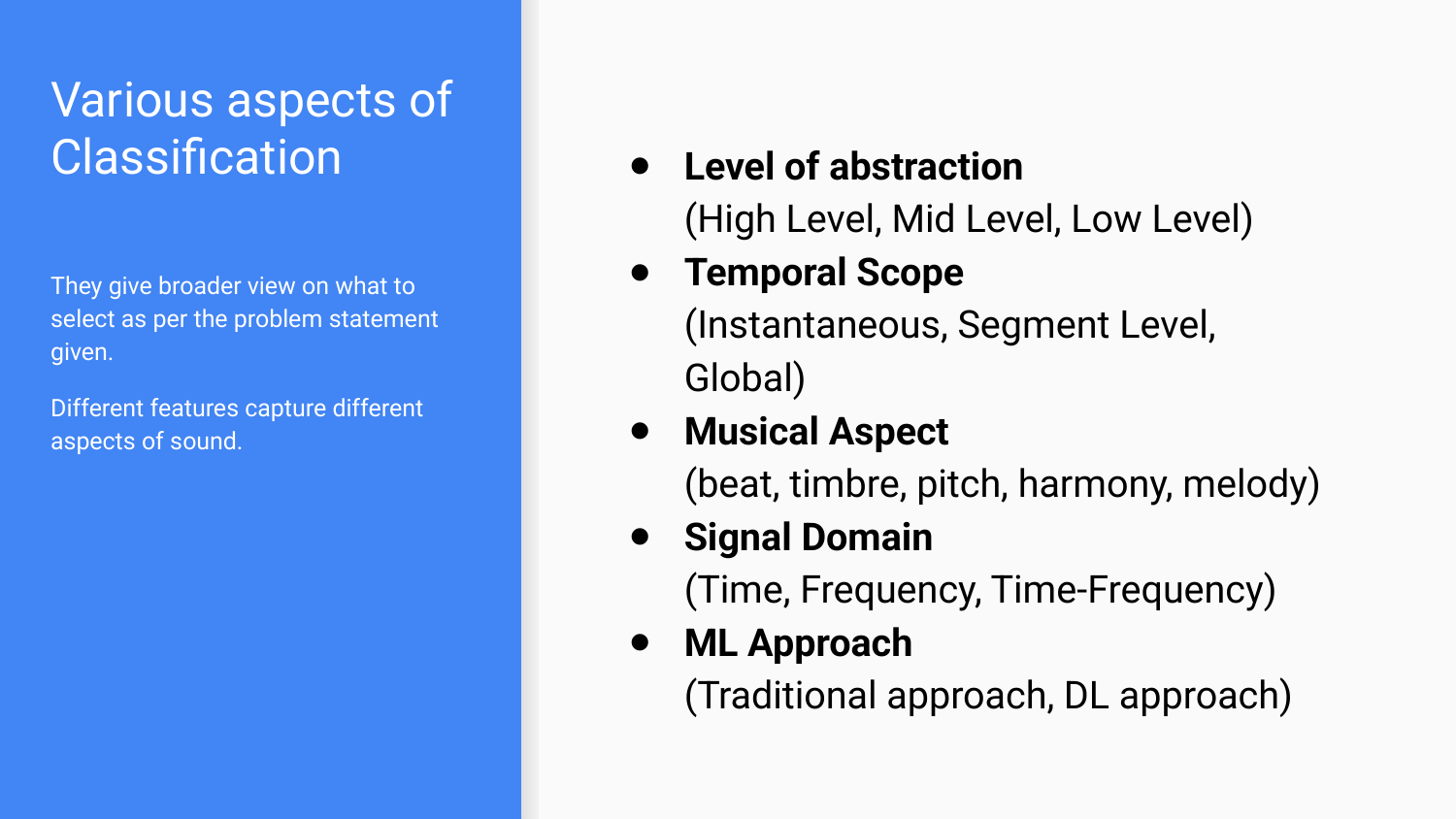

# Various aspects of
Classification
Level of abstraction
(High Level, Mid Level, Low Level)
Temporal Scope
(Instantaneous, Segment Level, Global)
Musical Aspect
(beat, timbre, pitch, harmony, melody)
Signal Domain
(Time, Frequency, Time-Frequency)
ML Approach
(Traditional approach, DL approach)

They give broader view on what to select as per the problem statement given.
Different features capture different aspects of sound.